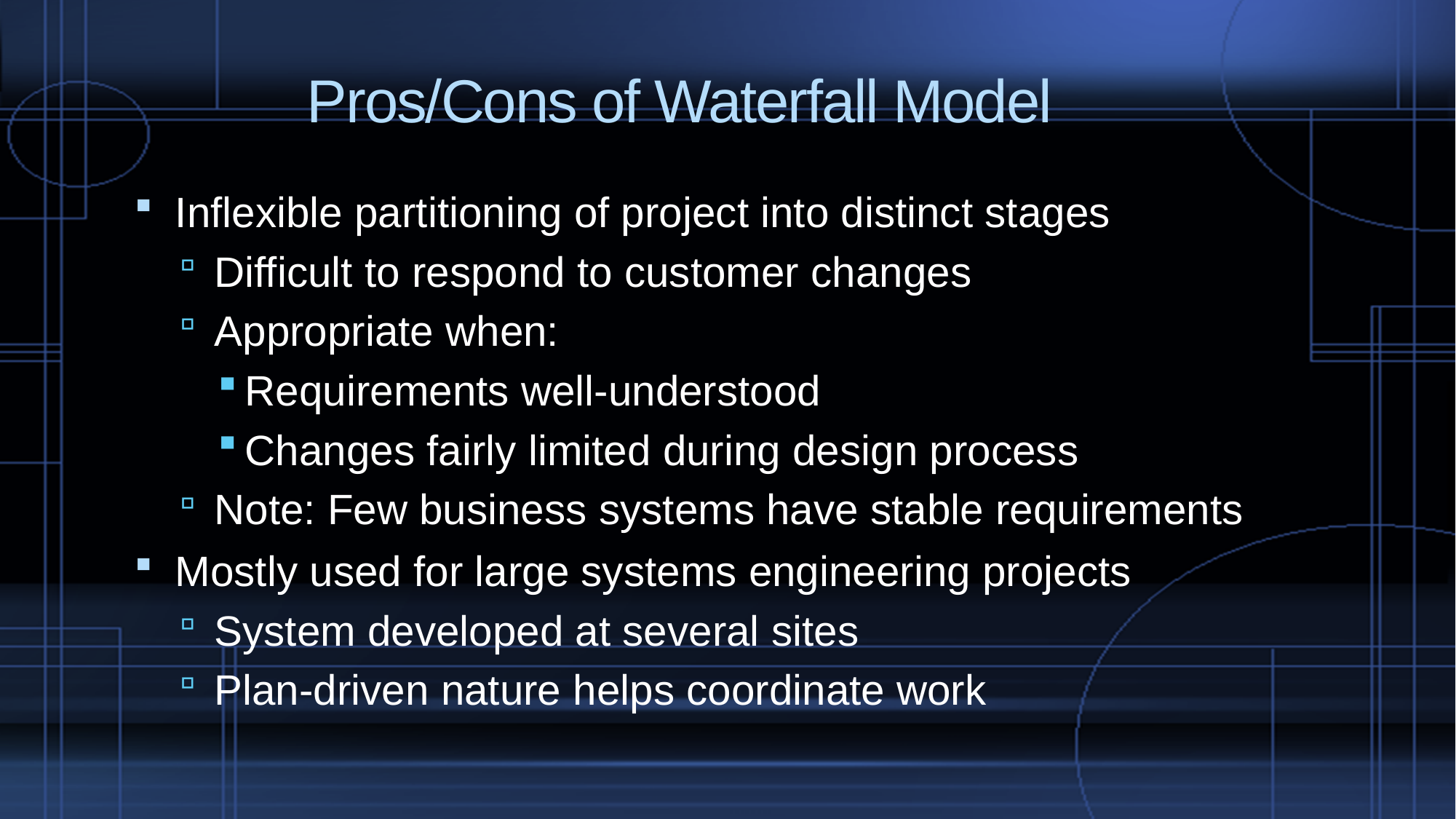

# Pros/Cons of Waterfall Model
Inflexible partitioning of project into distinct stages
Difficult to respond to customer changes
Appropriate when:
Requirements well-understood
Changes fairly limited during design process
Note: Few business systems have stable requirements
Mostly used for large systems engineering projects
System developed at several sites
Plan-driven nature helps coordinate work